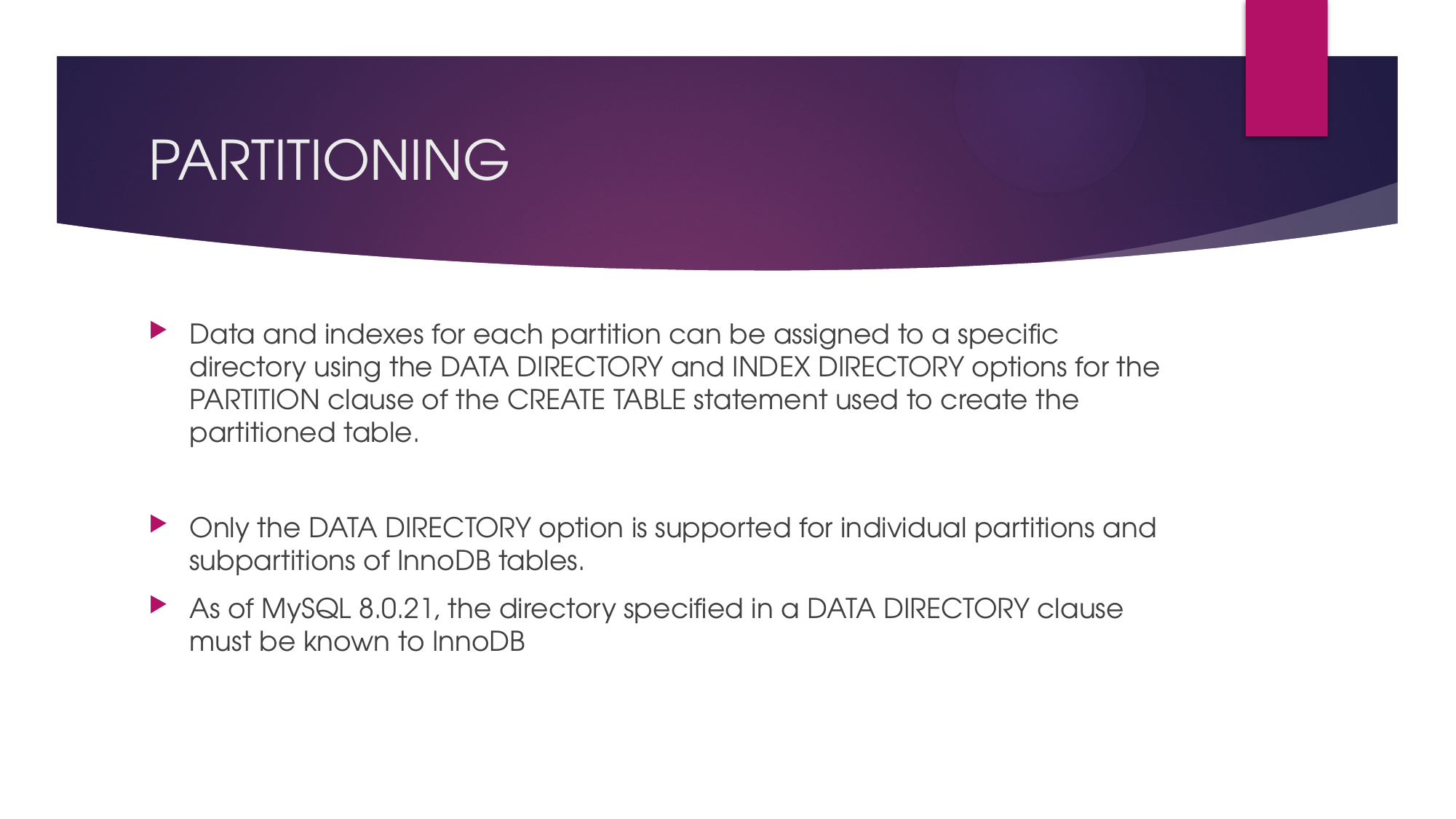

# PARTITIONING
Data and indexes for each partition can be assigned to a specific directory using the DATA DIRECTORY and INDEX DIRECTORY options for the PARTITION clause of the CREATE TABLE statement used to create the partitioned table.

Only the DATA DIRECTORY option is supported for individual partitions and subpartitions of InnoDB tables.
As of MySQL 8.0.21, the directory specified in a DATA DIRECTORY clause must be known to InnoDB